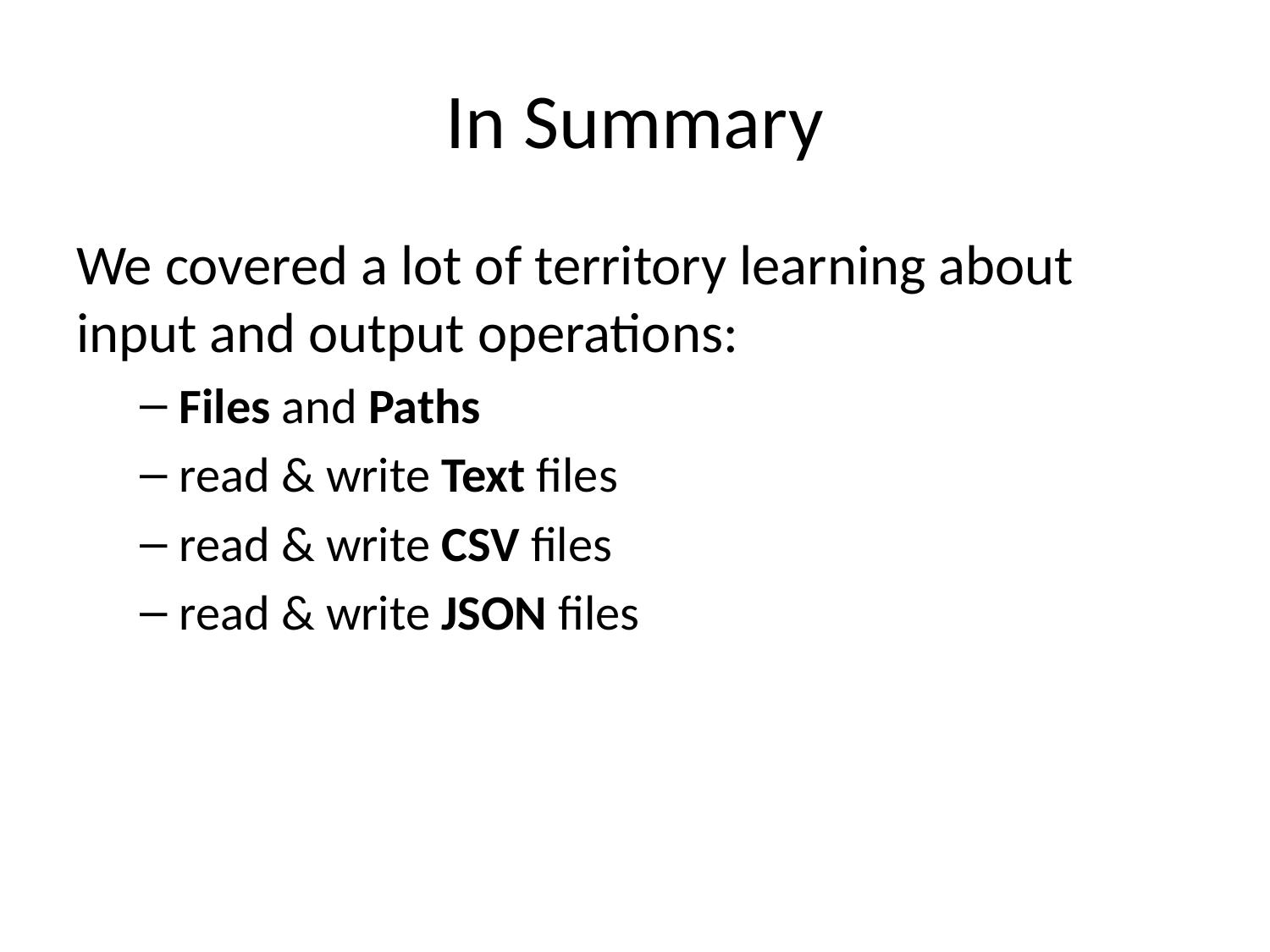

# In Summary
We covered a lot of territory learning about input and output operations:
Files and Paths
read & write Text files
read & write CSV files
read & write JSON files